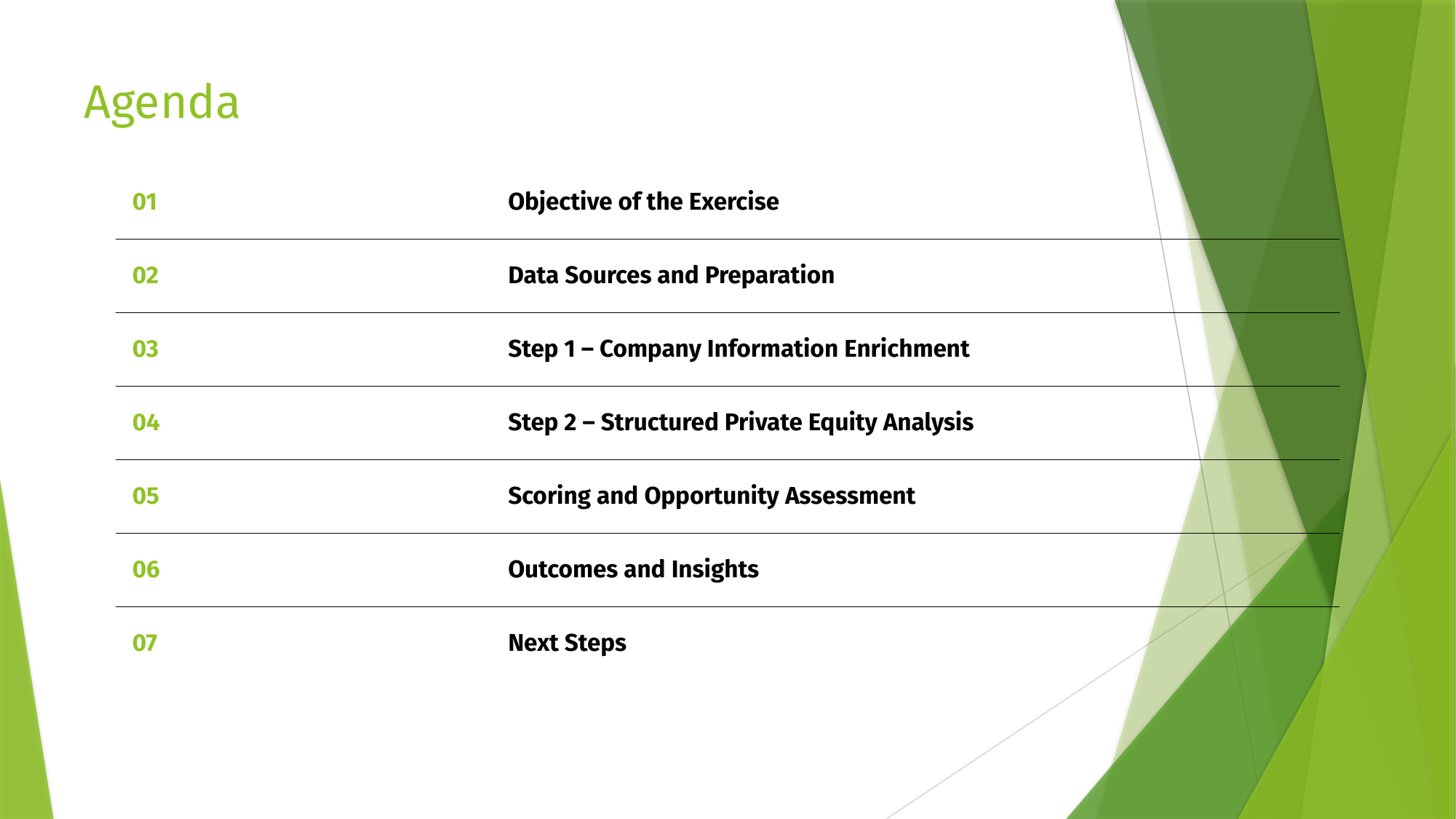

# Agenda
| 01 | Objective of the Exercise |
| --- | --- |
| 02 | Data Sources and Preparation |
| 03 | Step 1 – Company Information Enrichment |
| 04 | Step 2 – Structured Private Equity Analysis |
| 05 | Scoring and Opportunity Assessment |
| 06 | Outcomes and Insights |
| 07 | Next Steps |